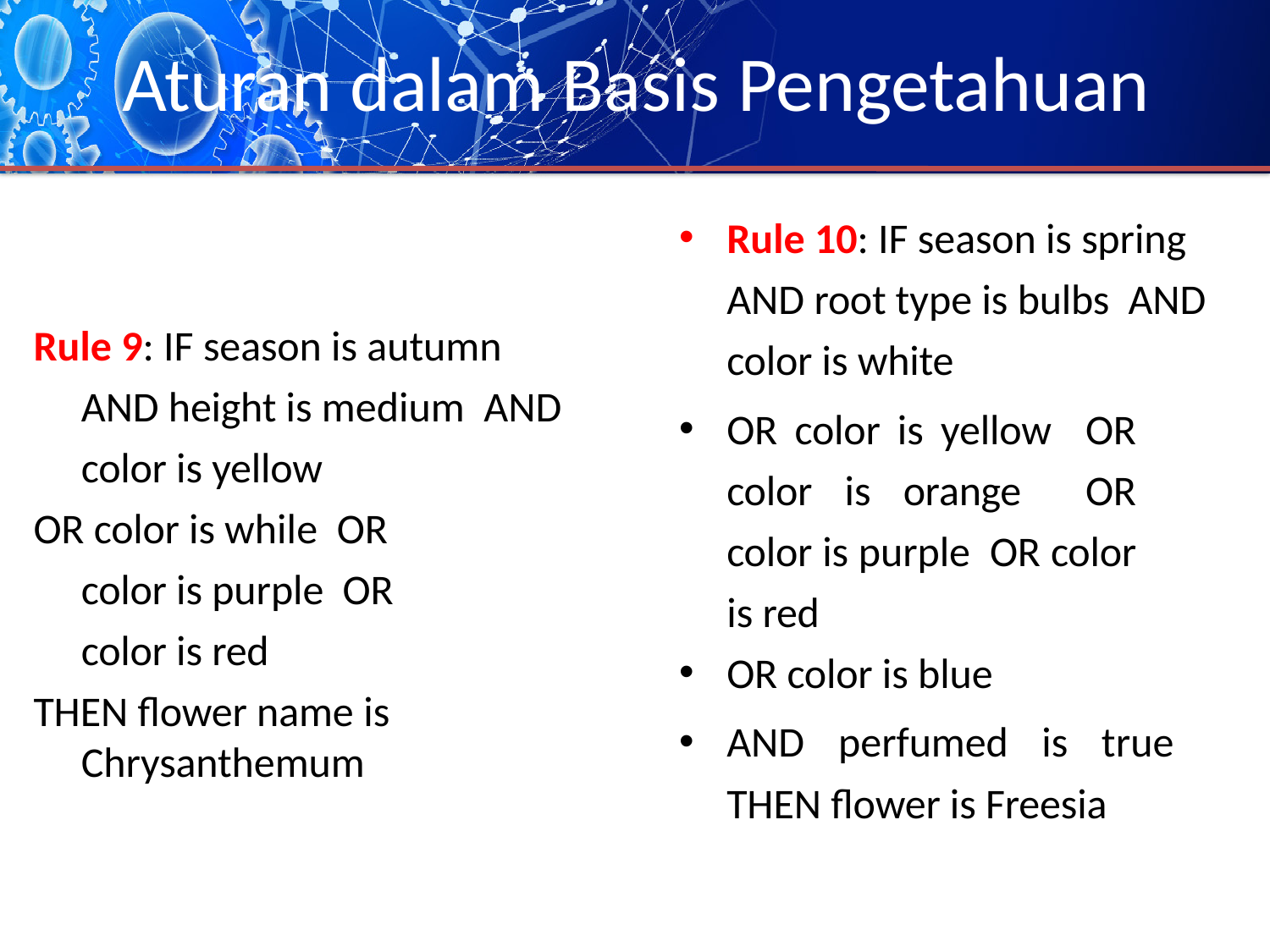

# Aturan dalam Basis Pengetahuan

Rule 10: IF season is spring  AND root type is bulbs  AND color is white
OR color is yellow  OR color is orange  OR color is purple  OR color is red
OR color is blue
AND perfumed is true  THEN flower is Freesia
Rule 9: IF season is autumn  AND height is medium  AND color is yellow
OR color is while  OR color is purple  OR color is red
THEN flower name is  Chrysanthemum